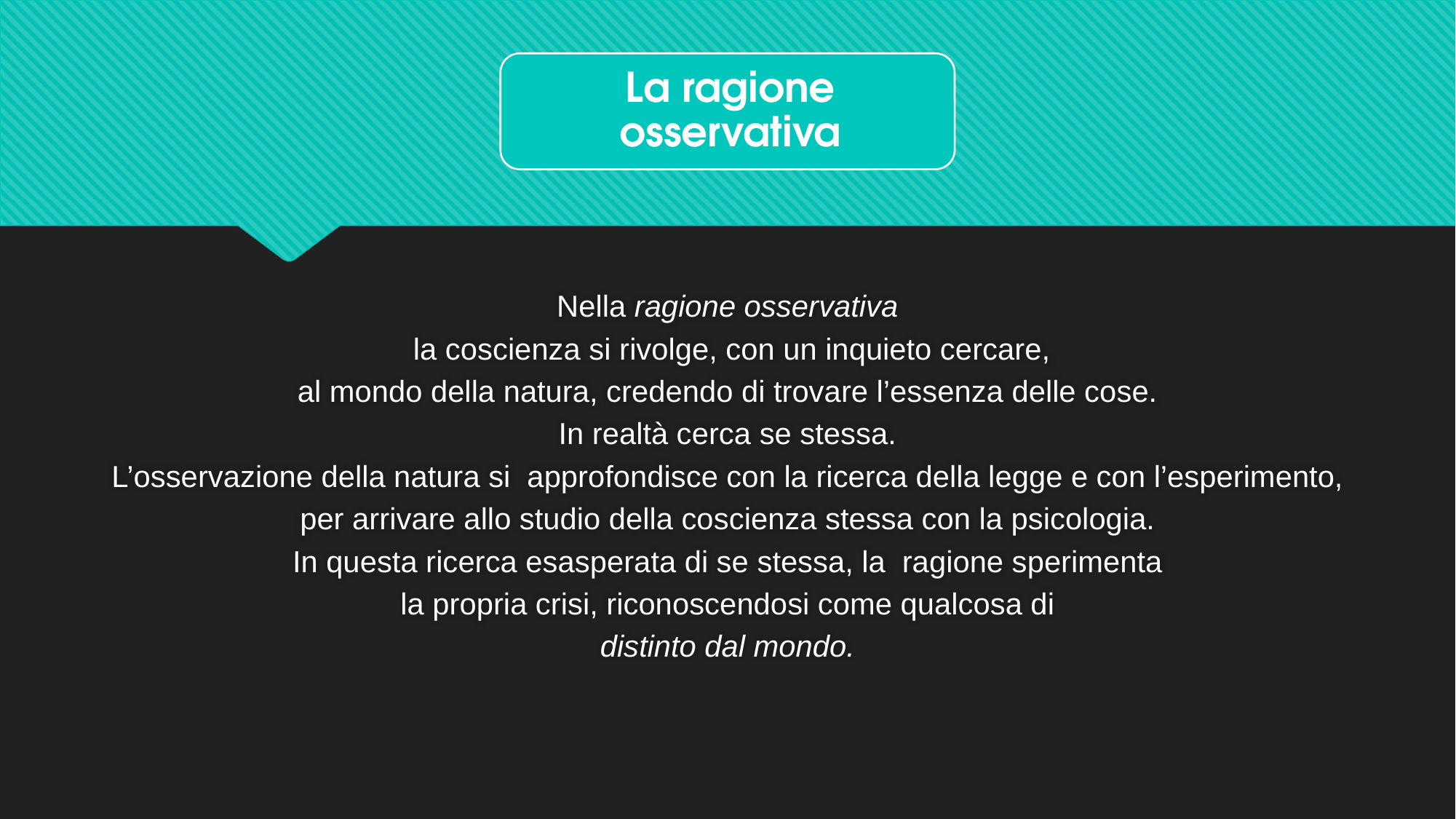

La ragione osservativa
Nella ragione osservativa
 la coscienza si rivolge, con un inquieto cercare,
al mondo della natura, credendo di trovare l’essenza delle cose.
In realtà cerca se stessa.
L’osservazione della natura si  approfondisce con la ricerca della legge e con l’esperimento,
per arrivare allo studio della coscienza stessa con la psicologia.
In questa ricerca esasperata di se stessa, la  ragione sperimenta
la propria crisi, riconoscendosi come qualcosa di
distinto dal mondo.